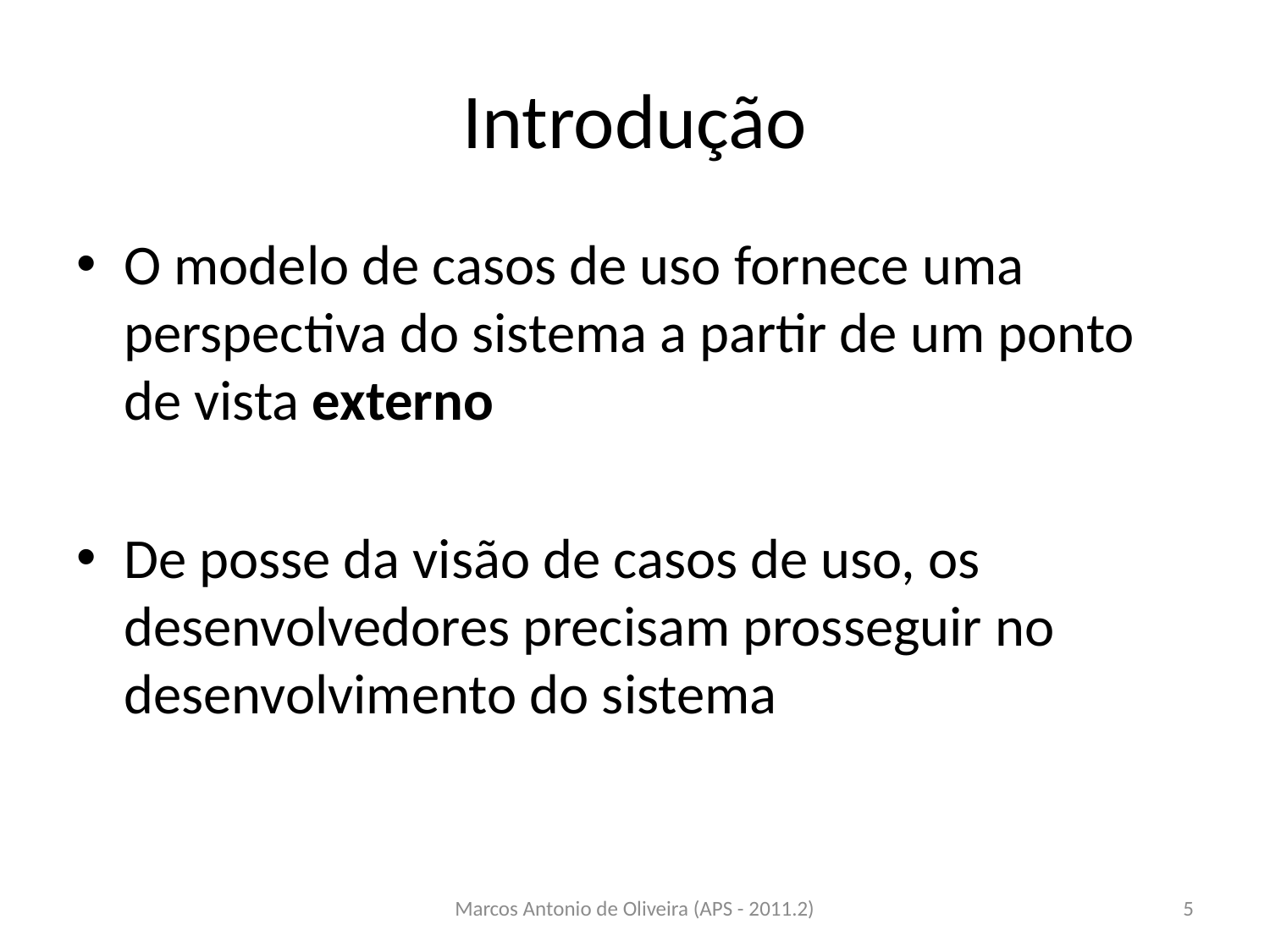

# Introdução
O modelo de casos de uso fornece uma perspectiva do sistema a partir de um ponto de vista externo

De posse da visão de casos de uso, os desenvolvedores precisam prosseguir no desenvolvimento do sistema
Marcos Antonio de Oliveira (APS - 2011.2)
5